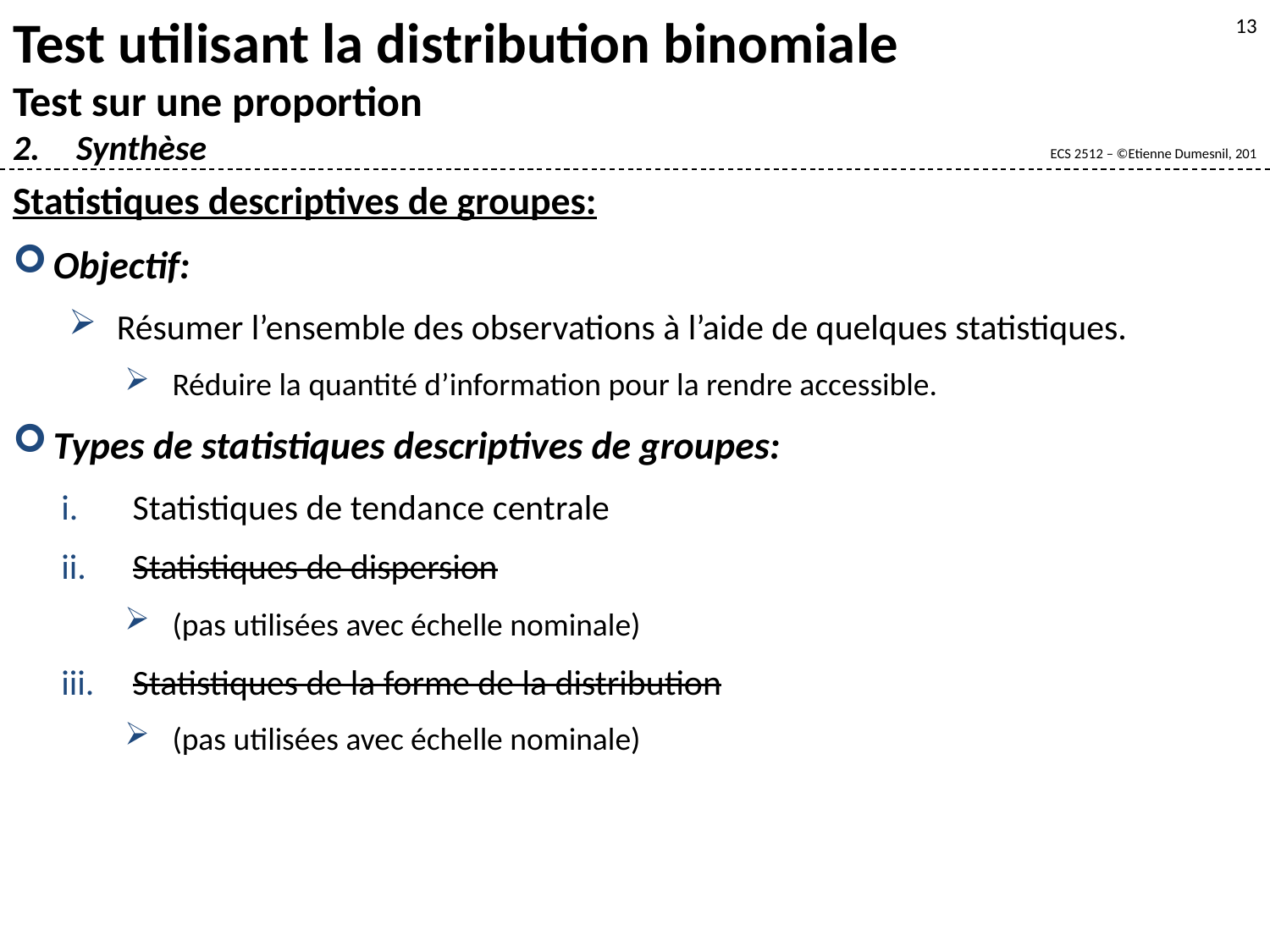

Test utilisant la distribution binomiale
Test sur une proportion
Synthèse
13

Statistiques descriptives de groupes:
Objectif:
Résumer l’ensemble des observations à l’aide de quelques statistiques.
Réduire la quantité d’information pour la rendre accessible.
Types de statistiques descriptives de groupes:
Statistiques de tendance centrale
Statistiques de dispersion
(pas utilisées avec échelle nominale)
Statistiques de la forme de la distribution
(pas utilisées avec échelle nominale)